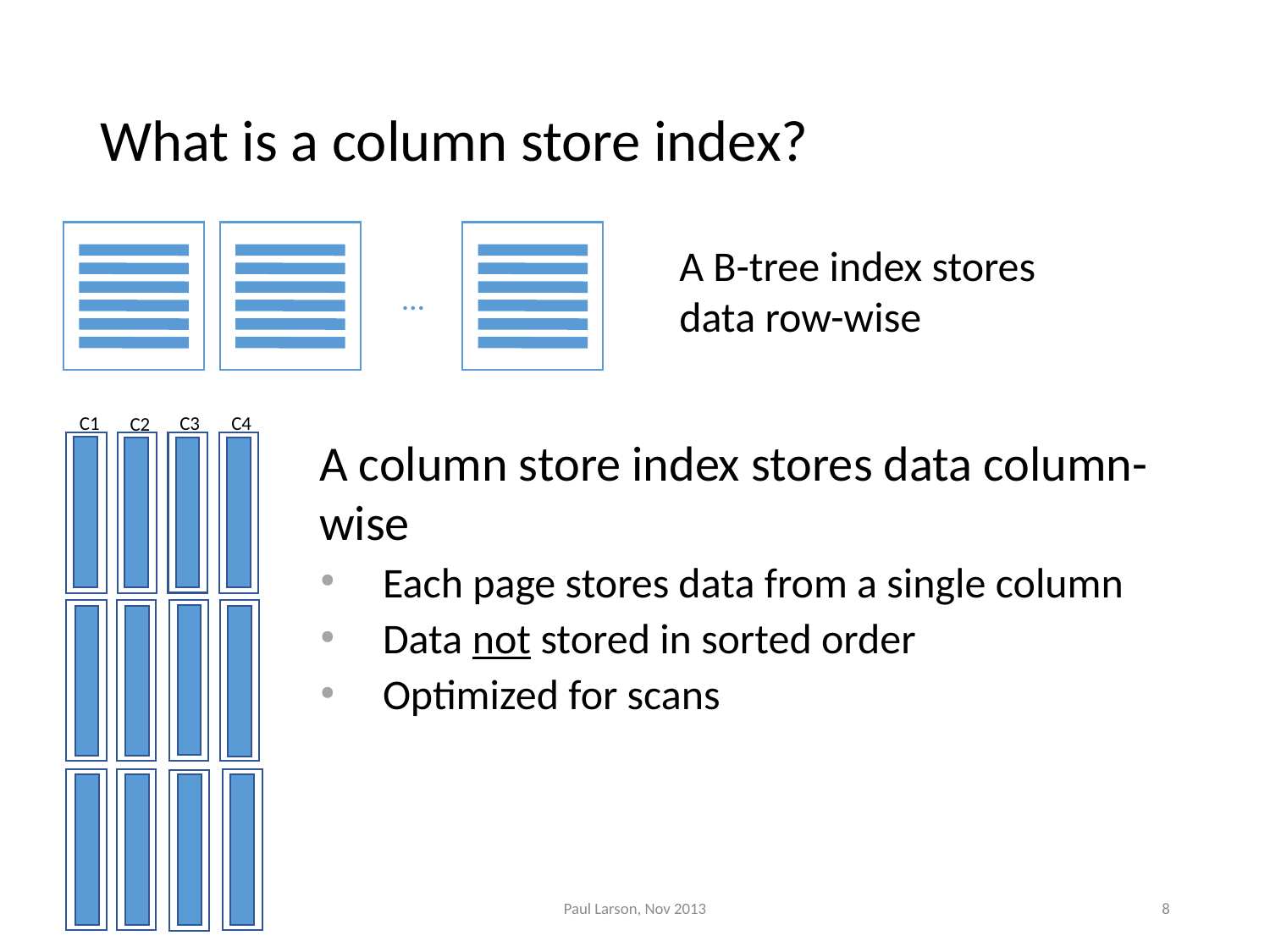

# What is a column store index?

…
A B-tree index stores  data row-wise
C1

C4

C3

C2

A column store index stores data column-wise
Each page stores data from a single column
Data not stored in sorted order
Optimized for scans
Paul Larson, Nov 2013
8